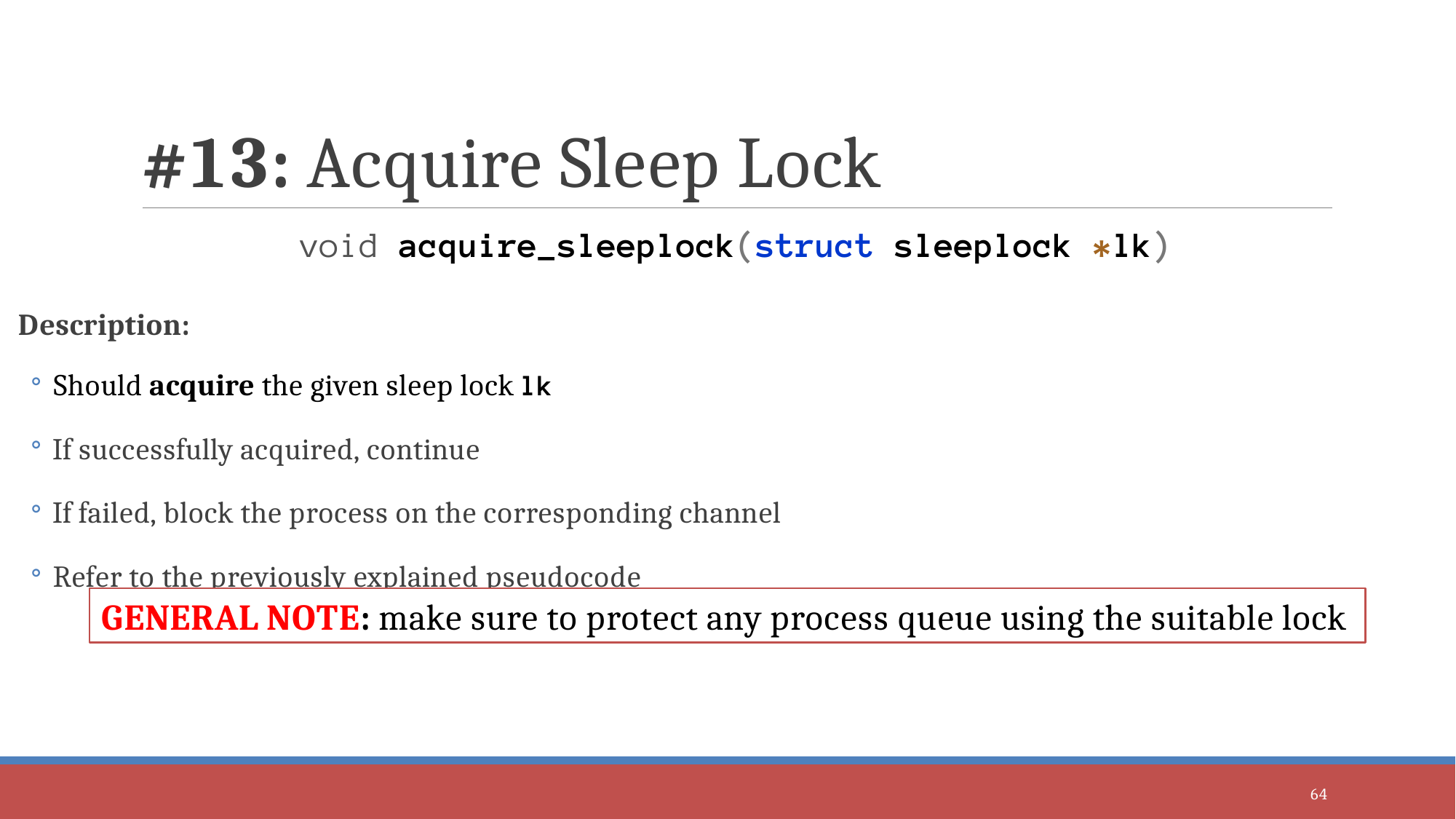

# #13: Acquire Sleep Lock
void acquire_sleeplock(struct sleeplock *lk)
Description:
Should acquire the given sleep lock lk
If successfully acquired, continue
If failed, block the process on the corresponding channel
Refer to the previously explained pseudocode

GENERAL NOTE: make sure to protect any process queue using the suitable lock
64